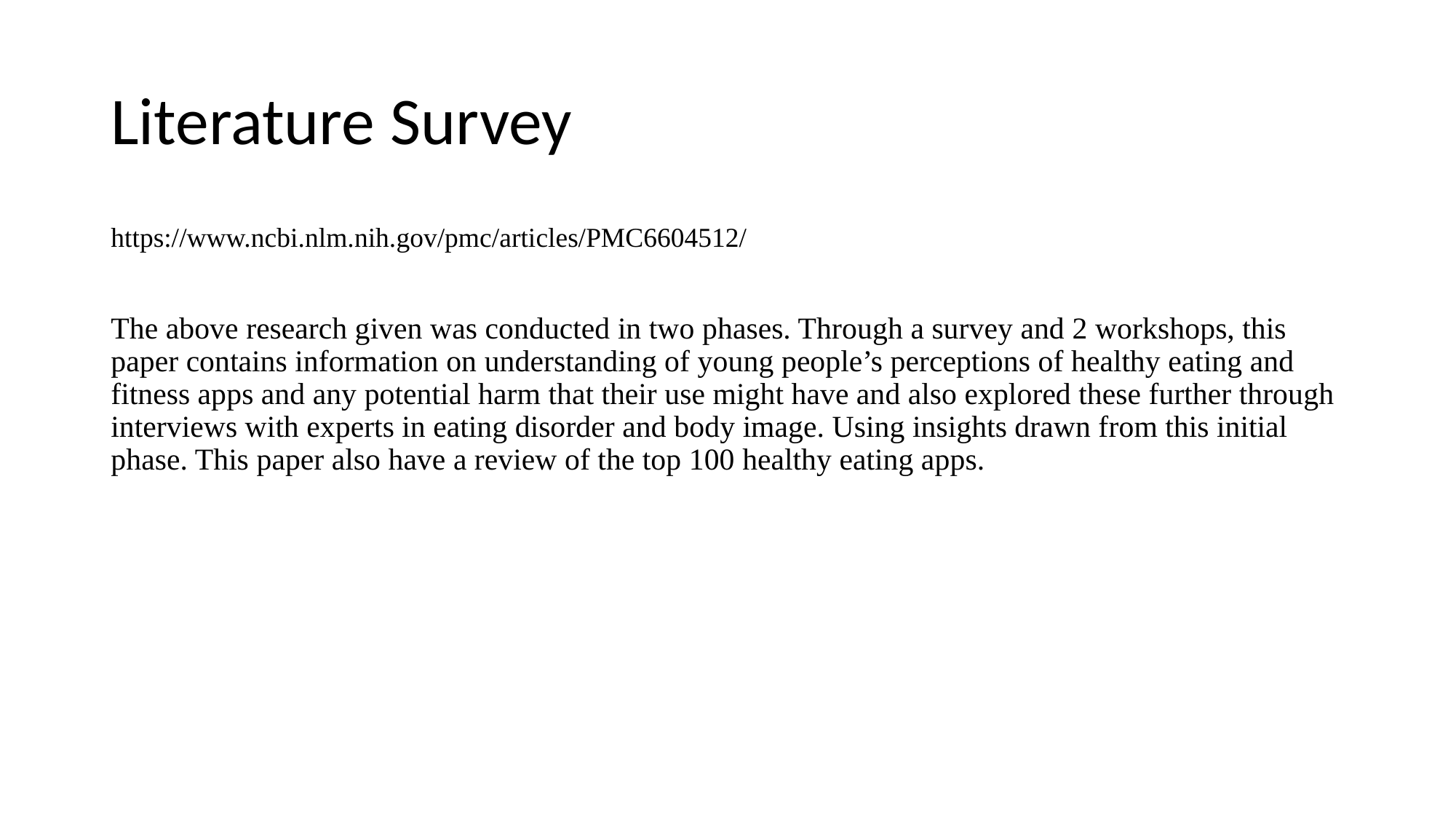

# Literature Survey
https://www.ncbi.nlm.nih.gov/pmc/articles/PMC6604512/

The above research given was conducted in two phases. Through a survey and 2 workshops, this paper contains information on understanding of young people’s perceptions of healthy eating and fitness apps and any potential harm that their use might have and also explored these further through interviews with experts in eating disorder and body image. Using insights drawn from this initial phase. This paper also have a review of the top 100 healthy eating apps.